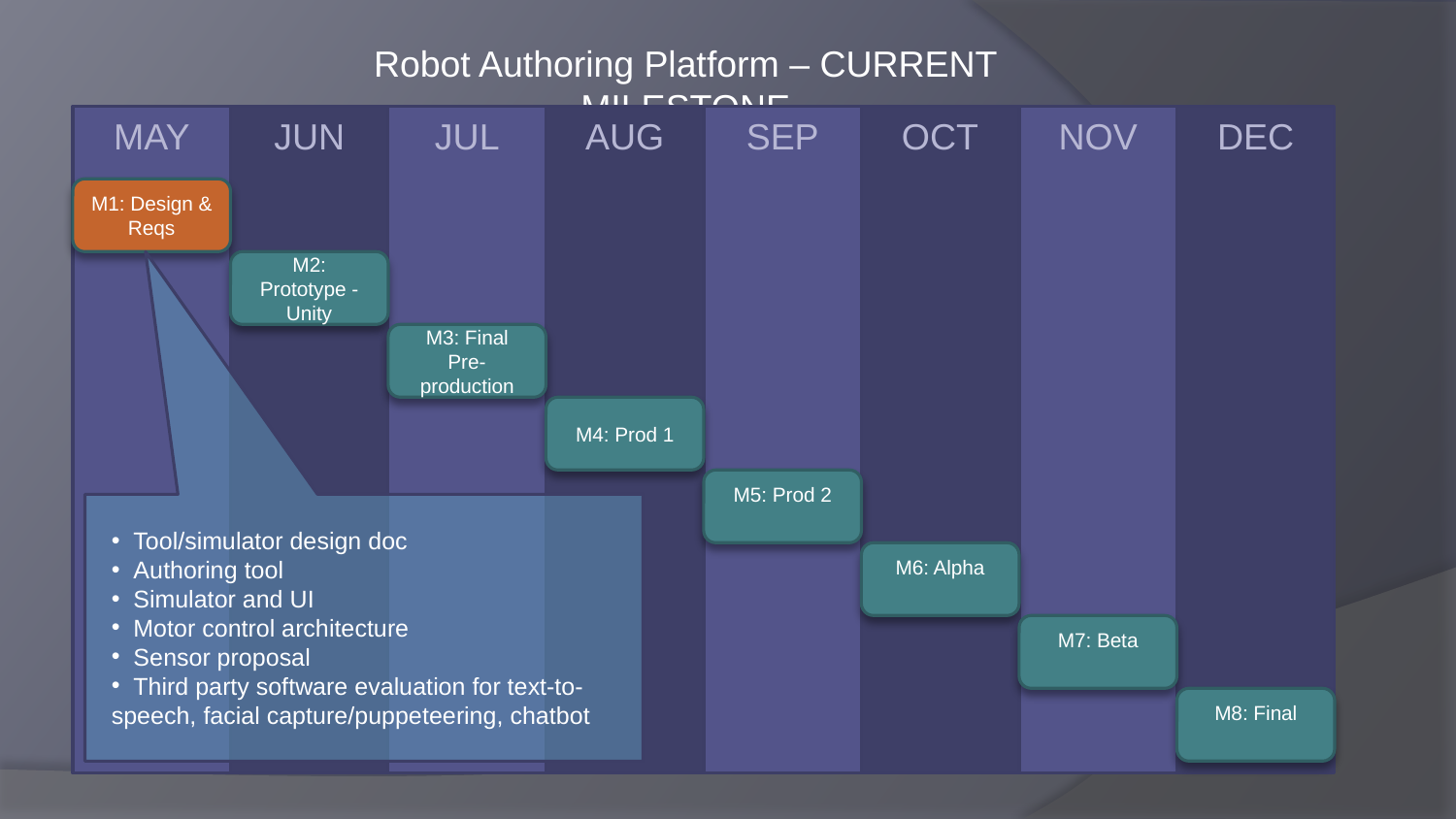

Robot Authoring Platform – CURRENT MILESTONE
MAY
JUN
JUL
AUG
SEP
OCT
NOV
DEC
M1: Design & Reqs
M2: Prototype - Unity
M3: Final Pre-production
M4: Prod 1
M5: Prod 2

M6: Alpha

M7: Beta

M8: Final

  Tool/simulator design doc
  Authoring tool
  Simulator and UI
  Motor control architecture
  Sensor proposal
  Third party software evaluation for text-to-speech, facial capture/puppeteering, chatbot